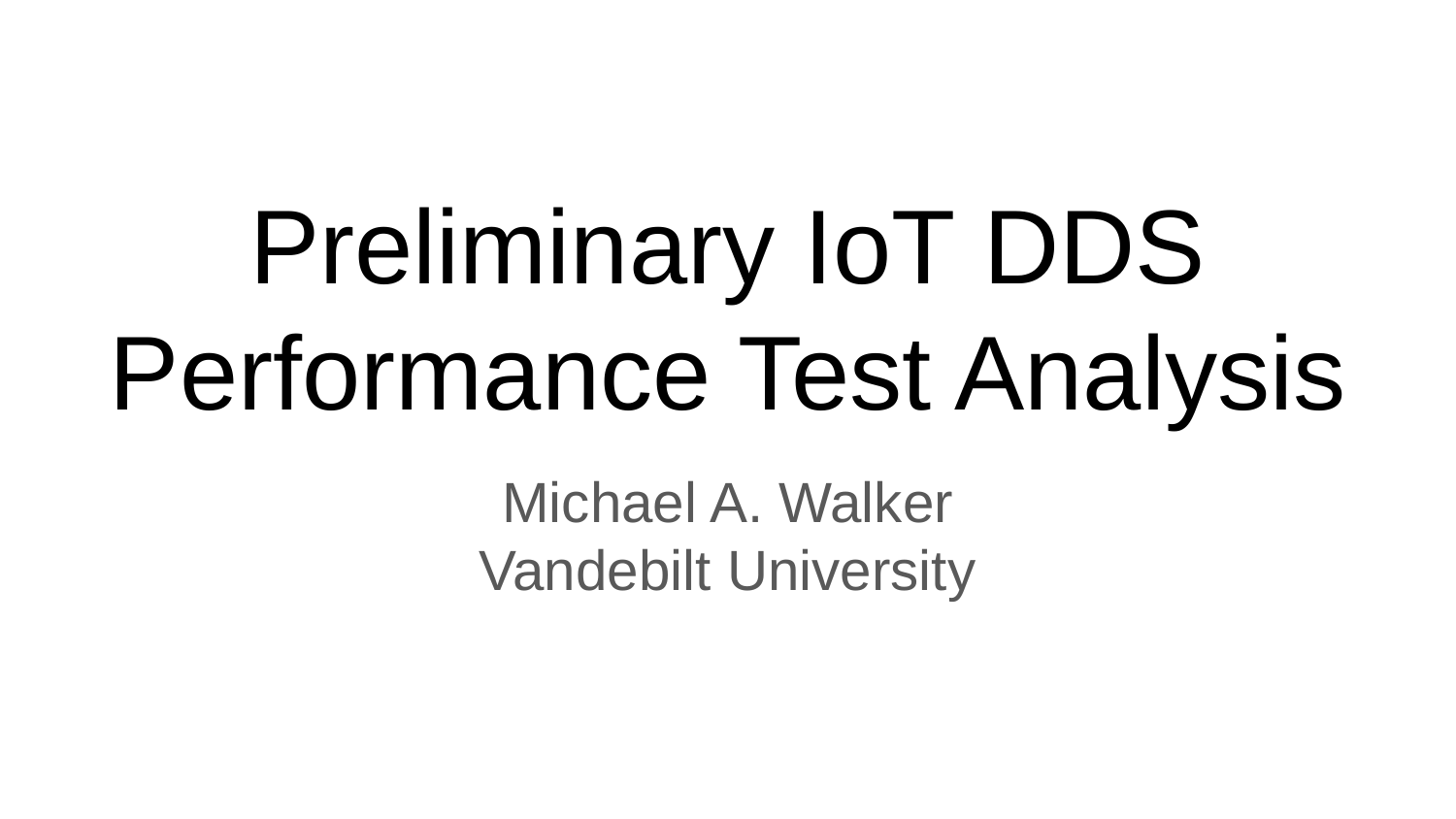

# Preliminary IoT DDS Performance Test Analysis
Michael A. Walker
Vandebilt University